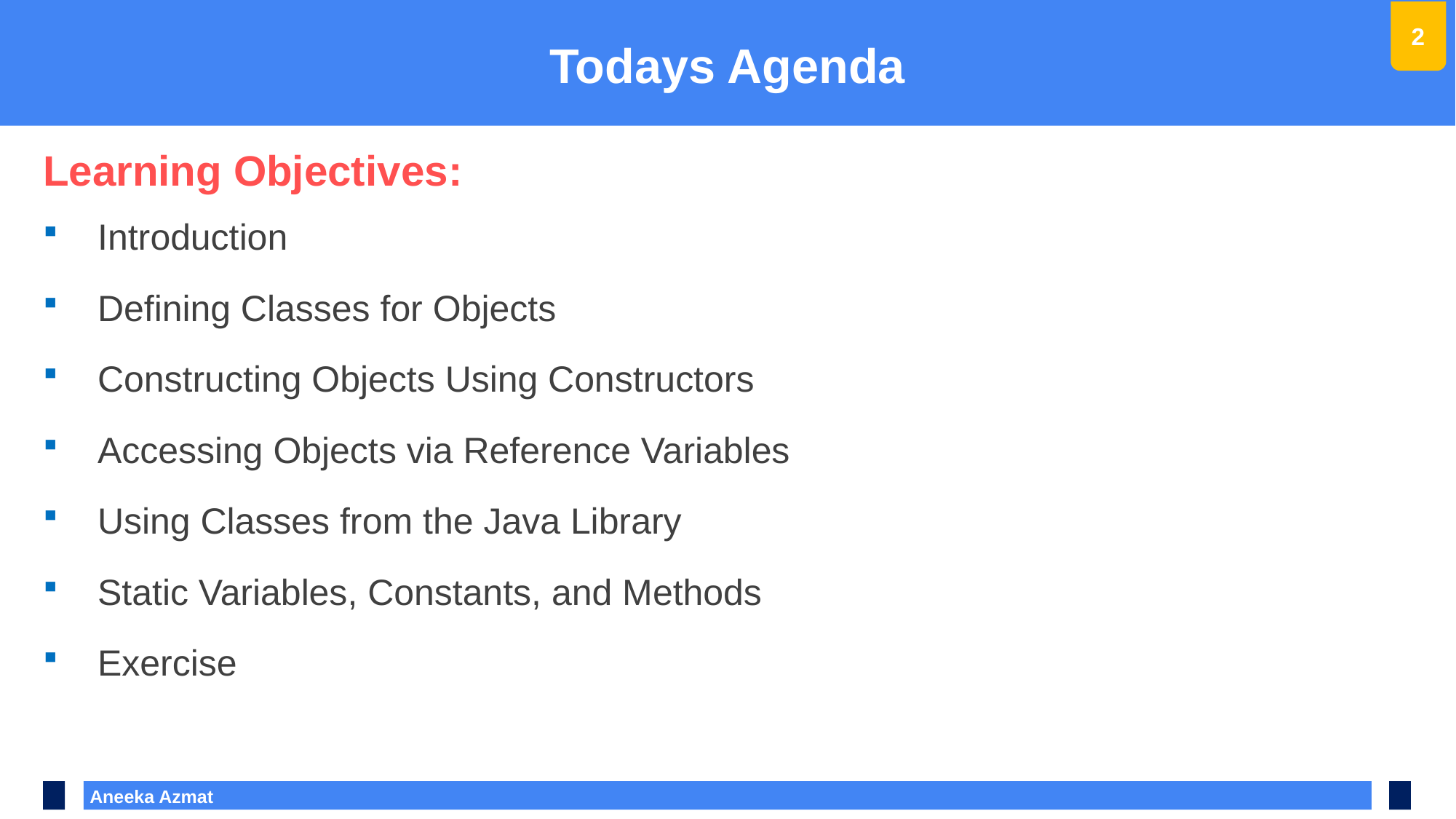

#
Todays Agenda

2
Learning Objectives:
Introduction
Defining Classes for Objects
Constructing Objects Using Constructors
Accessing Objects via Reference Variables
Using Classes from the Java Library
Static Variables, Constants, and Methods
Exercise
 Aneeka Azmat